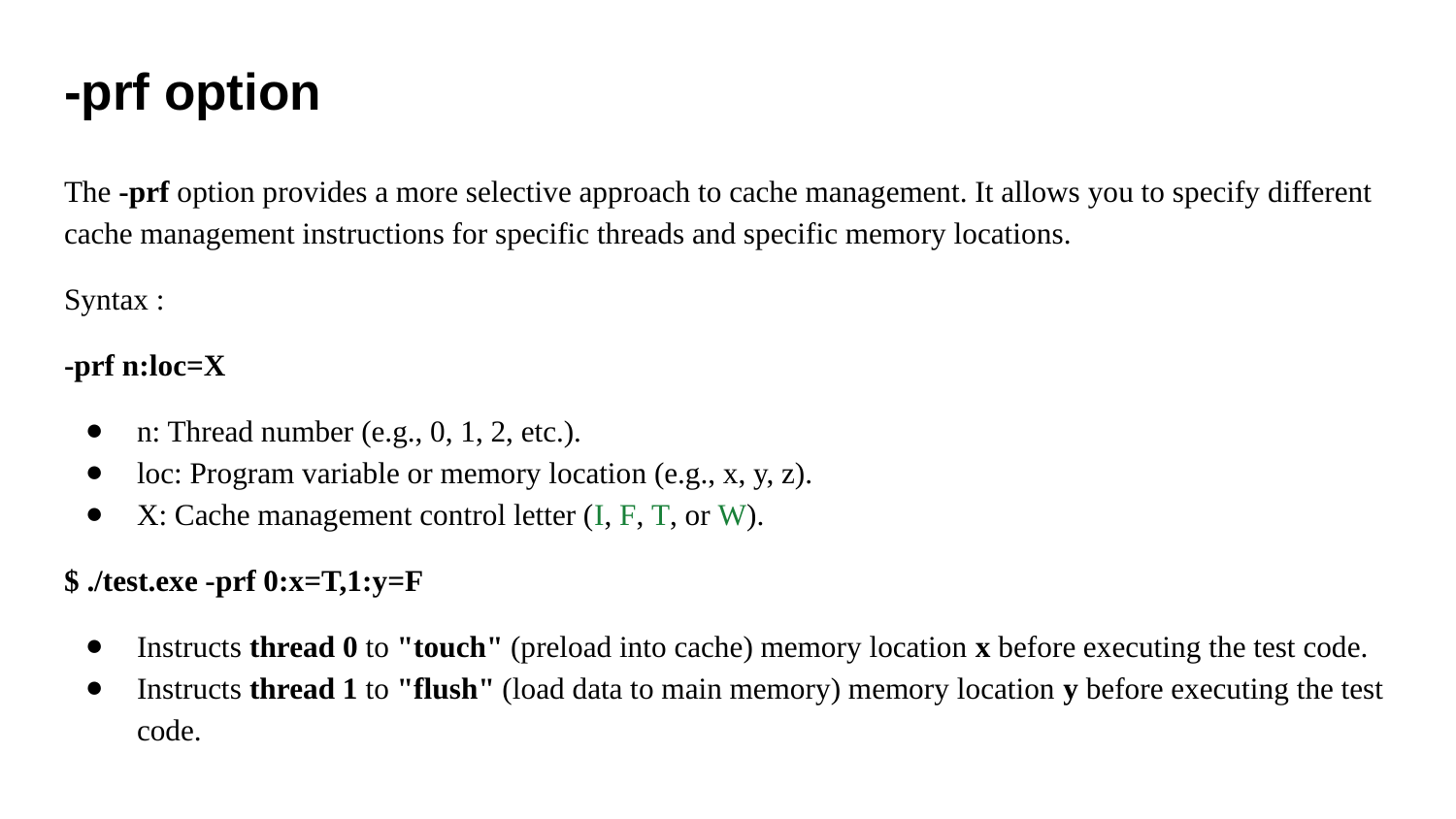

# -prf option
The -prf option provides a more selective approach to cache management. It allows you to specify different cache management instructions for specific threads and specific memory locations.
Syntax :
-prf n:loc=X
n: Thread number (e.g., 0, 1, 2, etc.).
loc: Program variable or memory location (e.g., x, y, z).
X: Cache management control letter (I, F, T, or W).
$ ./test.exe -prf 0:x=T,1:y=F
Instructs thread 0 to "touch" (preload into cache) memory location x before executing the test code.
Instructs thread 1 to "flush" (load data to main memory) memory location y before executing the test code.